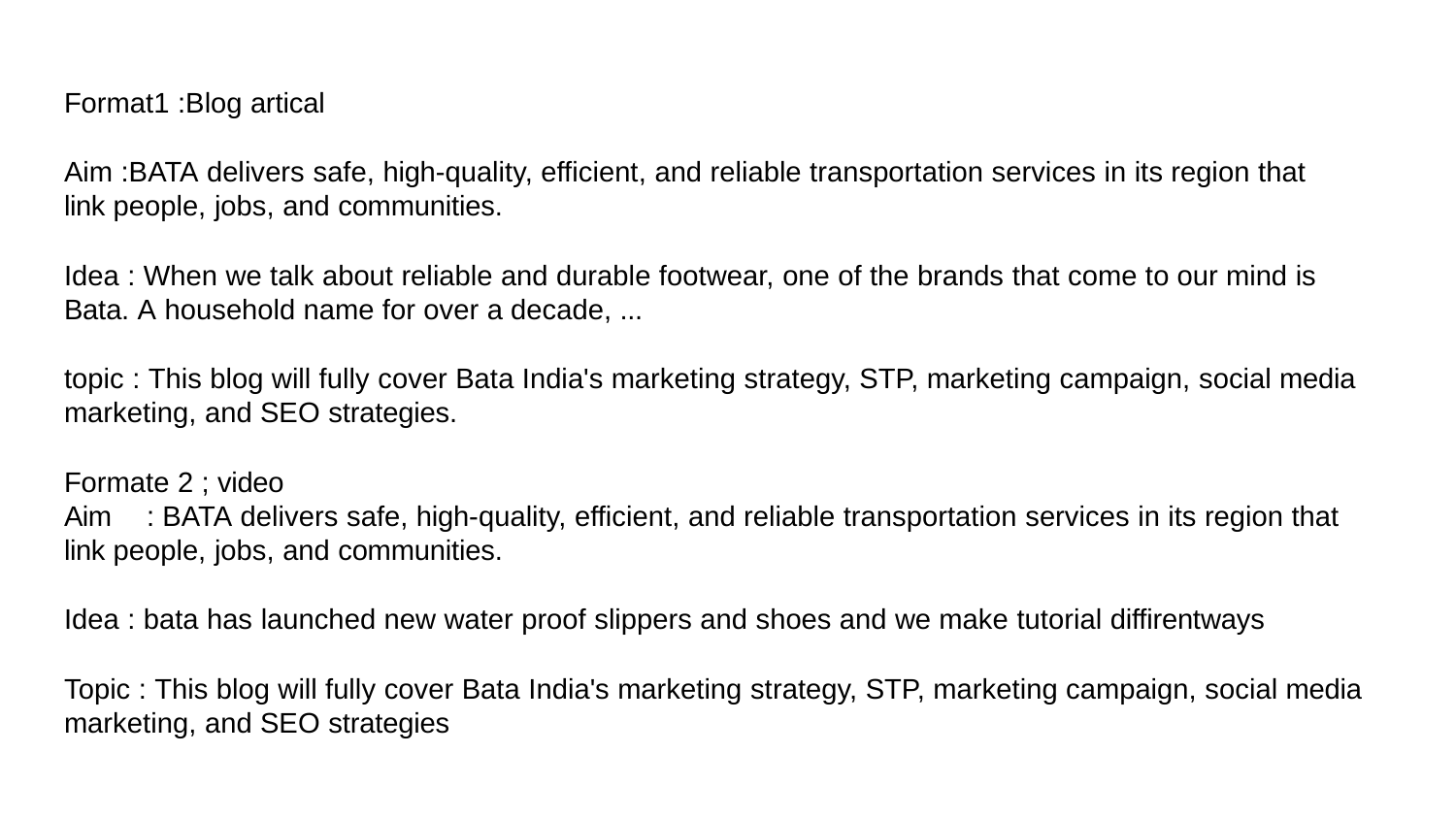

Format1 :Blog artical

Aim :BATA delivers safe, high-quality, efficient, and reliable transportation services in its region that link people, jobs, and communities.

Idea : When we talk about reliable and durable footwear, one of the brands that come to our mind is Bata. A household name for over a decade, ...

topic : This blog will fully cover Bata India's marketing strategy, STP, marketing campaign, social media
marketing, and SEO strategies.

Formate 2 ; video
Aim	: BATA delivers safe, high-quality, efficient, and reliable transportation services in its region that link people, jobs, and communities.

Idea : bata has launched new water proof slippers and shoes and we make tutorial diffirentways

Topic : This blog will fully cover Bata India's marketing strategy, STP, marketing campaign, social media marketing, and SEO strategies